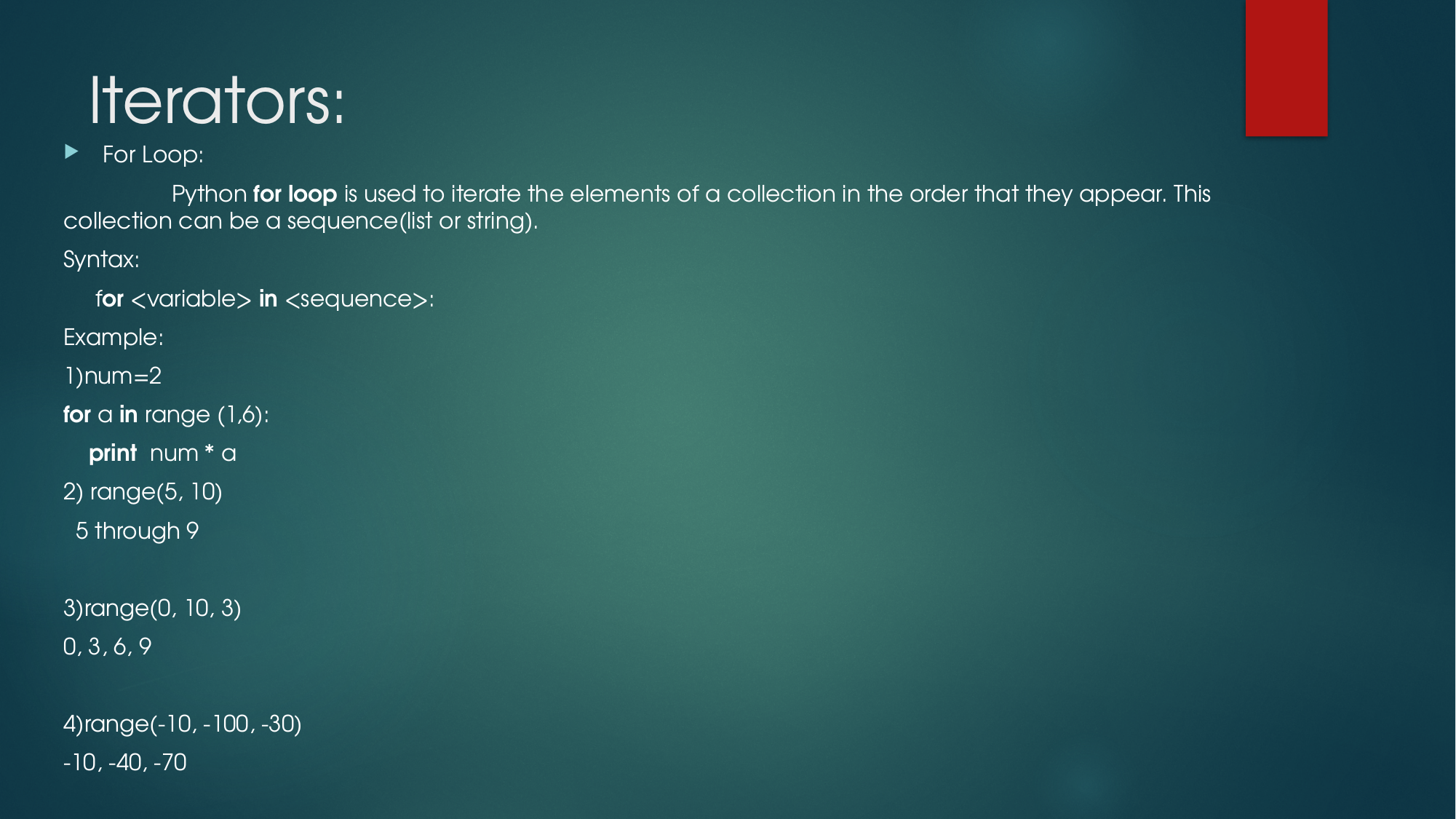

# Iterators:
For Loop:
                 Python for loop is used to iterate the elements of a collection in the order that they appear. This collection can be a sequence(list or string).
Syntax:
     for <variable> in <sequence>:
Example:
1)num=2
for a in range (1,6):
    print  num * a
2) range(5, 10)
  5 through 9

3)range(0, 10, 3)
0, 3, 6, 9

4)range(-10, -100, -30)
-10, -40, -70